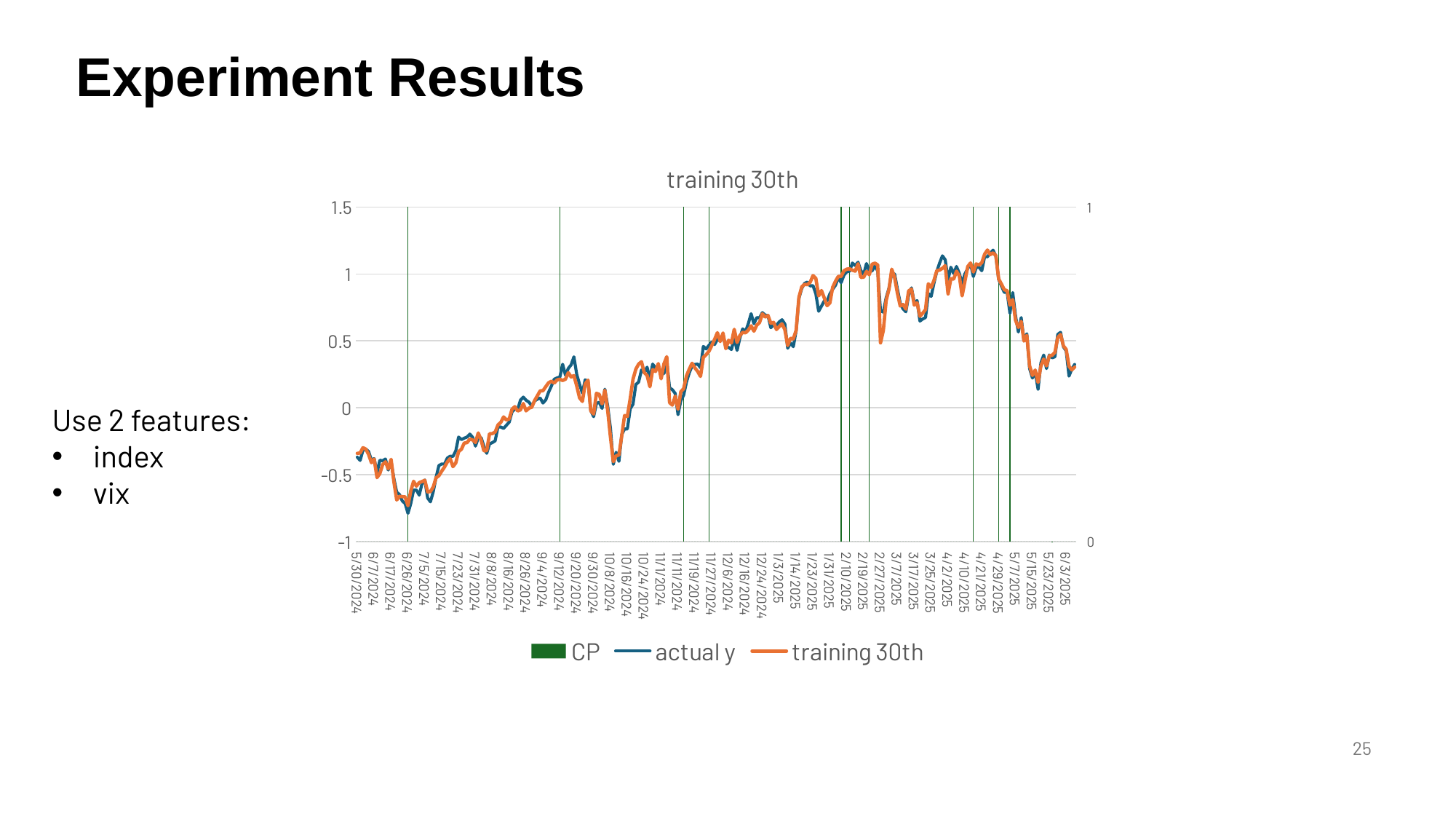

# Experiment Results

### Chart: training 30th

| Category | CP | actual y | training 30th |
|---|---|---|---|
| 45442 | 0.0 | -0.3692517106927598 | -0.3409996877228452 |
| 45443 | 0.0 | -0.3936668176123032 | -0.3380488649301034 |
| 45446 | 0.0 | -0.3186157205890782 | -0.2986157205890782 |
| 45447 | 0.0 | -0.3088230766887594 | -0.3085410273357572 |
| 45448 | 0.0 | -0.3265038539599957 | -0.34779516695095253 |
| 45449 | 0.0 | -0.3899402111051157 | -0.4099402111051157 |
| 45450 | 0.0 | -0.3804478499275131 | -0.38338319630350415 |
| 45453 | 0.0 | -0.4878690980652825 | -0.521354238094101 |
| 45454 | 0.0 | -0.3923971439260356 | -0.49193586875263 |
| 45455 | 0.0 | -0.3956553746646385 | -0.4253197539528152 |
| 45456 | 0.0 | -0.3830883795218329 | -0.40377009254094115 |
| 45457 | 0.0 | -0.4654254124992239 | -0.4559004299156223 |
| 45460 | 0.0 | -0.4012203968628032 | -0.3857076731060394 |
| 45461 | 0.0 | -0.5276418710833093 | -0.5508615489152741 |
| 45463 | 0.0 | -0.6305678542225905 | -0.6888351218036934 |
| 45464 | 0.0 | -0.6479638524986423 | -0.6615372502460269 |
| 45467 | 0.0 | -0.6967614269113467 | -0.6642976174388531 |
| 45468 | 0.0 | -0.7152940932111584 | -0.6656274096918613 |
| 45469 | 1.0 | -0.7886405961915731 | -0.7321859798770829 |
| 45470 | 0.0 | -0.7161631179385844 | -0.6225051851199418 |
| 45471 | 0.0 | -0.6159788466154078 | -0.5494395546763347 |
| 45474 | 0.0 | -0.6141738863364723 | -0.5858209570976568 |
| 45475 | 0.0 | -0.6529609486777567 | -0.5592524232018802 |
| 45476 | 0.0 | -0.5668303983690948 | -0.5512827279252431 |
| 45478 | 0.0 | -0.53974130644319 | -0.5418823894887156 |
| 45481 | 0.0 | -0.6742345108080134 | -0.628337462247572 |
| 45482 | 0.0 | -0.7031448827260449 | -0.6260905442707327 |
| 45483 | 0.0 | -0.6265899241322602 | -0.5916533024453593 |
| 45484 | 0.0 | -0.5203224797171015 | -0.5228797379215806 |
| 45485 | 0.0 | -0.4318353628236449 | -0.5077361327870088 |
| 45488 | 0.0 | -0.4202043032323488 | -0.4739936890333049 |
| 45489 | 0.0 | -0.4202548943432413 | -0.4423973123495513 |
| 45490 | 0.0 | -0.3761198619892338 | -0.4050781583659999 |
| 45491 | 0.0 | -0.3617479065674926 | -0.37991984645194593 |
| 45492 | 0.0 | -0.3638539655548039 | -0.4398868832638267 |
| 45495 | 0.0 | -0.3216405794290483 | -0.4118671485898411 |
| 45496 | 0.0 | -0.2189161447476771 | -0.32733561058854305 |
| 45497 | 0.0 | -0.2373819002234054 | -0.3100460066040931 |
| 45498 | 0.0 | -0.2270711054292692 | -0.2641427890009567 |
| 45499 | 0.0 | -0.2189496001597189 | -0.2604446020258293 |
| 45502 | 0.0 | -0.1967564221911437 | -0.23385557873181329 |
| 45503 | 0.0 | -0.2208214712627379 | -0.24017216675624029 |
| 45504 | 0.0 | -0.2862798408722351 | -0.259364884320074 |
| 45505 | 0.0 | -0.224647628020391 | -0.18842476332809824 |
| 45506 | 0.0 | -0.222442018782614 | -0.2398077365203936 |
| 45509 | 0.0 | -0.2877665667439441 | -0.3219502539611748 |
| 45510 | 0.0 | -0.3403576584879195 | -0.32039813405600504 |
| 45511 | 0.0 | -0.2701200608704091 | -0.19437692111667865 |
| 45512 | 0.0 | -0.2602768258591979 | -0.1928247329914295 |
| 45513 | 0.0 | -0.247008083049175 | -0.18125783808670537 |
| 45516 | 0.0 | -0.142244500204576 | -0.12820126824395317 |
| 45517 | 0.0 | -0.1440323247846609 | -0.10948095287953369 |
| 45518 | 0.0 | -0.1540085654583796 | -0.0685851568862142 |
| 45519 | 0.0 | -0.1309471787480379 | -0.09063916076983491 |
| 45520 | 0.0 | -0.1066658934766616 | -0.08336433178493918 |
| 45523 | 0.0 | -0.03027821194308566 | -0.010278211943085591 |
| 45524 | 0.0 | -0.009037289239211068 | 0.008442103421333681 |
| 45525 | 0.0 | -0.01261375438504036 | -0.024342031151829313 |
| 45526 | 0.0 | 0.05695555097729455 | -0.015636490786964607 |
| 45527 | 0.0 | 0.08001693768763621 | 0.031697369976069256 |
| 45530 | 0.0 | 0.0568551847411693 | -0.02326224522599457 |
| 45531 | 0.0 | 0.04256727584236233 | -0.002395931011704322 |
| 45532 | 0.0 | 0.01457570377698973 | 0.0034482548133011326 |
| 45533 | 0.0 | 0.05038768240353685 | 0.05364347011619425 |
| 45534 | 0.0 | 0.06475963782527798 | 0.08953191271977629 |
| 45538 | 0.0 | 0.0730655558538877 | 0.12685106670332774 |
| 45539 | 0.0 | 0.03564853343499601 | 0.12768789913858875 |
| 45540 | 0.0 | 0.06006364035453931 | 0.15856892013236107 |
| 45541 | 0.0 | 0.1167485321525017 | 0.18730401049633477 |
| 45544 | 0.0 | 0.1635575495128708 | 0.19815554971107757 |
| 45545 | 0.0 | 0.2139756714454513 | 0.18540096513701593 |
| 45546 | 0.0 | 0.2234345772110121 | 0.20841327820119177 |
| 45547 | 1.0 | 0.2303361839195278 | 0.21354210833620885 |
| 45548 | 0.0 | 0.3254743999240167 | 0.2043641657719229 |
| 45551 | 0.0 | 0.2429700898864169 | 0.21450041751675725 |
| 45552 | 0.0 | 0.2944579690186739 | 0.262549633969772 |
| 45553 | 0.0 | 0.3209791349255285 | 0.23048085508659638 |
| 45554 | 0.0 | 0.3811066702211532 | 0.2406171068314235 |
| 45555 | 0.0 | 0.2492034043397571 | 0.1634819427803798 |
| 45558 | 0.0 | 0.176207775192951 | 0.07490129234982018 |
| 45559 | 0.0 | 0.1100476579162366 | 0.04783986685638242 |
| 45560 | 0.0 | 0.209330265085605 | 0.17815314571553015 |
| 45561 | 0.0 | 0.1948416237145476 | 0.2068881678594247 |
| 45562 | 0.0 | -0.02008410309826582 | -0.02364271945184243 |
| 45565 | 0.0 | -0.06672502741276652 | -0.04672502741276652 |
| 45566 | 0.0 | 0.03334255796109376 | 0.1083120017876888 |
| 45567 | 0.0 | 0.04076231556342681 | 0.10025161755583217 |
| 45568 | 0.0 | -0.004525704527531814 | 0.029241433447029397 |
| 45569 | 0.0 | 0.1389580298342681 | 0.13134336955001885 |
| 45572 | 0.0 | 0.01258714672465435 | -0.021215453054863942 |
| 45573 | 0.0 | -0.1547274488244475 | -0.22076413054602734 |
| 45574 | 0.0 | -0.42249395899306 | -0.4028534764327602 |
| 45575 | 0.0 | -0.3327543041121865 | -0.3592368688820907 |
| 45576 | 0.0 | -0.4004851937835442 | -0.3527475904435917 |
| 45579 | 0.0 | -0.2002659765128895 | -0.2098835089881687 |
| 45580 | 0.0 | -0.15873801834116 | -0.057857577759335144 |
| 45581 | 0.0 | -0.1583536890955096 | -0.06531726969654628 |
| 45582 | 0.0 | -0.00788430150225994 | 0.06809994475354558 |
| 45583 | 0.0 | 0.02684160021141956 | 0.21312226717452581 |
| 45586 | 0.0 | 0.1739189354178994 | 0.28875672494885124 |
| 45587 | 0.0 | 0.1923512354815859 | 0.3264780815748521 |
| 45588 | 0.0 | 0.2825927215430856 | 0.34417002464189633 |
| 45589 | 0.0 | 0.2639931444191903 | 0.26314506553353795 |
| 45590 | 0.0 | 0.3036492314879007 | 0.24220861998234783 |
| 45593 | 0.0 | 0.2197414261158665 | 0.15760708708429422 |
| 45594 | 0.0 | 0.3266437073741589 | 0.2854612140460318 |
| 45595 | 0.0 | 0.2969475412659761 | 0.2716781889545294 |
| 45596 | 0.0 | 0.3119208781188092 | 0.3301443830495406 |
| 45597 | 0.0 | 0.255737817501473 | 0.21692916831272774 |
| 45600 | 0.0 | 0.2553698079690138 | 0.328330591945356 |
| 45601 | 0.0 | 0.3496887743713095 | 0.38178943265062265 |
| 45602 | 0.0 | 0.1500382991053646 | 0.038685742176985394 |
| 45603 | 0.0 | 0.1352314233270807 | 0.020197693529135474 |
| 45604 | 0.0 | 0.1073908086087257 | 0.08739080860872744 |
| 45607 | 0.0 | -0.05135104160109194 | -0.010840051622125924 |
| 45608 | 0.0 | 0.05331217500738175 | 0.12040176845559675 |
| 45609 | 1.0 | 0.09420529633597748 | 0.14305768741798036 |
| 45610 | 0.0 | 0.1921505030093354 | 0.23809580477227293 |
| 45611 | 0.0 | 0.2617198083716702 | 0.2894087148477405 |
| 45614 | 0.0 | 0.3122888876512684 | 0.3328528487735393 |
| 45615 | 0.0 | 0.3241035440159644 | 0.2983249862130199 |
| 45616 | 0.0 | 0.3265939322489261 | 0.271665763362031 |
| 45617 | 0.0 | 0.2993204275639618 | 0.2342766144817245 |
| 45618 | 0.0 | 0.4587142503157638 | 0.37715286983275337 |
| 45621 | 0.0 | 0.4401807680302925 | 0.39699081174967527 |
| 45622 | 1.0 | 0.4669524415346305 | 0.42255139452624396 |
| 45623 | 0.0 | 0.4909505797821412 | 0.46528017276205375 |
| 45625 | 0.0 | 0.4731188451638872 | 0.5112393351883884 |
| 45628 | 0.0 | 0.5117394464306224 | 0.5614904953144868 |
| 45629 | 0.0 | 0.4997069218948253 | 0.4951414067761764 |
| 45630 | 0.0 | 0.540332399927087 | 0.5589839839115904 |
| 45631 | 0.0 | 0.4505421539353212 | 0.44198987272632756 |
| 45632 | 0.0 | 0.4518624187324811 | 0.5046496111083447 |
| 45635 | 0.0 | 0.4358193246799714 | 0.4845973213836989 |
| 45636 | 0.0 | 0.5212644470346072 | 0.586280158430482 |
| 45637 | 0.0 | 0.4291347701568974 | 0.4881816713763046 |
| 45638 | 0.0 | 0.5213648132707325 | 0.5398686936071526 |
| 45639 | 0.0 | 0.5897313557708834 | 0.5635608929809828 |
| 45642 | 0.0 | 0.5696940119148524 | 0.5605307908650661 |
| 45643 | 0.0 | 0.6281504085797085 | 0.5804055879428305 |
| 45644 | 0.0 | 0.7030513642415754 | 0.6125810203898574 |
| 45645 | 0.0 | 0.628534737825359 | 0.5726486885546305 |
| 45646 | 0.0 | 0.674007170675377 | 0.6175490919657738 |
| 45649 | 0.0 | 0.6723360320446085 | 0.6374238081406562 |
| 45650 | 0.0 | 0.7111059586870422 | 0.702390120290707 |
| 45652 | 0.0 | 0.6932415846424059 | 0.6780076060966975 |
| 45653 | 0.0 | 0.6885961782825597 | 0.6901074134509777 |
| 45656 | 0.0 | 0.5987218857678597 | 0.6316658447076176 |
| 45657 | 0.0 | 0.6195107524163409 | 0.6383914970321738 |
| 45659 | 0.0 | 0.6166033955113466 | 0.5853100204437456 |
| 45660 | 0.0 | 0.6423387672280498 | 0.6077297793531784 |
| 45663 | 0.0 | 0.6580473071601419 | 0.6271803217389749 |
| 45664 | 0.0 | 0.6258778885178481 | 0.5842787733801038 |
| 45665 | 0.0 | 0.4450277228480489 | 0.4650277228480753 |
| 45667 | 0.0 | 0.4840481570879661 | 0.519259787813475 |
| 45670 | 0.0 | 0.4571263422222699 | 0.514957164330289 |
| 45671 | 0.0 | 0.5742227323253822 | 0.5780966361579774 |
| 45672 | 0.0 | 0.8186773481861697 | 0.8274972920477797 |
| 45673 | 0.0 | 0.8923078141761096 | 0.9039776788790437 |
| 45674 | 0.0 | 0.9298080671322758 | 0.922515551003023 |
| 45678 | 0.0 | 0.93951748049532 | 0.9203085174379206 |
| 45679 | 0.0 | 0.9105067423411634 | 0.938846389561909 |
| 45680 | 0.0 | 0.9128290375282567 | 0.9881438059343814 |
| 45681 | 0.0 | 0.8523171729869816 | 0.9673380019702122 |
| 45684 | 0.0 | 0.7210495599343787 | 0.836370014111355 |
| 45685 | 0.0 | 0.7594857484420545 | 0.8763680111742636 |
| 45686 | 0.0 | 0.7985233183808222 | 0.821225884511688 |
| 45687 | 0.0 | 0.7987403705662639 | 0.7632224715293263 |
| 45688 | 0.0 | 0.8515485144956808 | 0.7839062742831131 |
| 45691 | 0.0 | 0.886023908611877 | 0.9004456928925131 |
| 45692 | 0.0 | 0.9161549950766026 | 0.9461663990351392 |
| 45693 | 0.0 | 0.9734078128936153 | 0.9818723983982907 |
| 45694 | 1.0 | 0.935156037144999 | 0.9818114319031386 |
| 45695 | 0.0 | 0.9913725531743768 | 1.0239554960359951 |
| 45698 | 0.0 | 1.016055303390254 | 1.0360553033902764 |
| 45699 | 1.0 | 1.020617479212826 | 1.0388556914349834 |
| 45700 | 0.0 | 1.081798451994936 | 1.0280646624703682 |
| 45701 | 0.0 | 1.062780274227689 | 1.0215656312055101 |
| 45702 | 0.0 | 1.088114996985551 | 1.0765857566577086 |
| 45706 | 0.0 | 1.025581119979899 | 0.9749466698874407 |
| 45707 | 0.0 | 0.9956009908621904 | 0.9756009908622054 |
| 45708 | 0.0 | 1.077954343552773 | 1.018460410685044 |
| 45709 | 1.0 | 1.022907134973537 | 0.9940778964910342 |
| 45712 | 0.0 | 1.022639491677203 | 1.072977882384629 |
| 45713 | 0.0 | 1.061059360471688 | 1.0810593604716794 |
| 45714 | 0.0 | 1.021837377773861 | 1.0676805771796665 |
| 45715 | 0.0 | 0.723623178704615 | 0.4852188978194481 |
| 45716 | 0.0 | 0.7151336639026054 | 0.5783337037055487 |
| 45719 | 0.0 | 0.8217022070261398 | 0.8017022070261599 |
| 45720 | 0.0 | 0.8939283616959857 | 0.885439537570152 |
| 45721 | 0.0 | 1.004173736201475 | 1.0357034464410184 |
| 45722 | 0.0 | 1.000079120161828 | 0.9735116272320132 |
| 45723 | 0.0 | 0.8885306165580298 | 0.8569539353255011 |
| 45726 | 0.0 | 0.7817450212490537 | 0.7606541032090213 |
| 45727 | 0.0 | 0.7394484045860235 | 0.7716551004473833 |
| 45728 | 0.0 | 0.7175897807378657 | 0.7375897807378984 |
| 45729 | 0.0 | 0.8411210337522282 | 0.8737752949205195 |
| 45730 | 0.0 | 0.8961176512205715 | 0.8876375784786754 |
| 45733 | 0.0 | 0.7852374398719488 | 0.7677316225732911 |
| 45734 | 0.0 | 0.8006456970813247 | 0.7837399732013972 |
| 45735 | 0.0 | 0.6482212078477814 | 0.684291789359396 |
| 45736 | 0.0 | 0.6635625542330738 | 0.7065619035946944 |
| 45737 | 0.0 | 0.674742373754636 | 0.7343461961853344 |
| 45740 | 0.0 | 0.8535542072468669 | 0.9264610007703977 |
| 45741 | 0.0 | 0.8325474724272846 | 0.8995491015206589 |
| 45742 | 0.0 | 0.9316799382352948 | 0.9520398419171208 |
| 45743 | 0.0 | 1.019548537998809 | 1.024560064092612 |
| 45744 | 0.0 | 1.081597719522685 | 1.0291230647813463 |
| 45747 | 0.0 | 1.135642081726328 | 1.0422701290896657 |
| 45748 | 0.0 | 1.106447746798771 | 1.0618552581676852 |
| 45749 | 0.0 | 0.9577825034987978 | 0.8511011762366953 |
| 45750 | 0.0 | 1.050397691843943 | 0.9651110733502077 |
| 45751 | 0.0 | 1.00295383764044 | 0.9618053661093462 |
| 45754 | 0.0 | 1.05619608594074 | 1.0207341030554429 |
| 45755 | 0.0 | 1.004992169818008 | 0.9859534276560267 |
| 45756 | 0.0 | 0.9281867036267402 | 0.8367184342220082 |
| 45757 | 0.0 | 1.000563815643604 | 0.9450057586954994 |
| 45758 | 0.0 | 1.040002850526872 | 1.0554388773590997 |
| 45761 | 0.0 | 1.076918041765138 | 1.0821774268968063 |
| 45762 | 1.0 | 0.9806945648334409 | 1.0152064276488635 |
| 45763 | 0.0 | 1.048291632856632 | 1.0748505885050137 |
| 45764 | 0.0 | 1.051734276354294 | 1.0672528153443228 |
| 45768 | 0.0 | 1.024110713821381 | 1.083976589882937 |
| 45769 | 0.0 | 1.129558908634346 | 1.147912748438844 |
| 45770 | 0.0 | 1.128823705555087 | 1.1789432956763137 |
| 45771 | 0.0 | 1.15380755447934 | 1.1448779759668806 |
| 45772 | 0.0 | 1.1781557505748 | 1.1580250402751981 |
| 45775 | 0.0 | 1.133653524673993 | 1.1375512057951591 |
| 45776 | 1.0 | 0.959203134532083 | 0.9625640897224736 |
| 45777 | 0.0 | 0.909269708081278 | 0.9233513377603995 |
| 45778 | 0.0 | 0.8624778264197597 | 0.8824778264200475 |
| 45779 | 0.0 | 0.8638315466289613 | 0.8746891425027348 |
| 45782 | 1.0 | 0.705925265734528 | 0.766797790543476 |
| 45783 | 0.0 | 0.8612244724466833 | 0.8086363073093596 |
| 45784 | 0.0 | 0.6861229257484487 | 0.6532384618069778 |
| 45785 | 0.0 | 0.566519011713524 | 0.6004884079824659 |
| 45786 | 0.0 | 0.6742739979860515 | 0.6457202341593513 |
| 45789 | 0.0 | 0.5002919836127262 | 0.4992298764209078 |
| 45790 | 0.0 | 0.5532339491903101 | 0.5410683931881575 |
| 45791 | 0.0 | 0.293137704221514 | 0.31313770422133164 |
| 45792 | 0.0 | 0.2221306321270433 | 0.24213063212954228 |
| 45793 | 0.0 | 0.2676357044034436 | 0.28205102012642075 |
| 45796 | 0.0 | 0.1376549007359588 | 0.18963217933204574 |
| 45797 | 0.0 | 0.3338798682030921 | 0.31158899707412396 |
| 45798 | 0.0 | 0.3943419576191344 | 0.364407105250345 |
| 45799 | 0.0 | 0.2933049812817228 | 0.31330498128283374 |
| 45800 | 0.0 | 0.3946259206286595 | 0.3890279886532055 |
| 45804 | 5.193758602572985e-07 | 0.3739039648042618 | 0.39264306993607895 |
| 45805 | 0.0 | 0.3817080516522453 | 0.41407296494223195 |
| 45806 | 0.0 | 0.5488382344422876 | 0.5250282047996375 |
| 45807 | 0.0 | 0.5640123037673713 | 0.5480078211020645 |
| 45810 | 0.0 | 0.4563079086057363 | 0.46297118414050736 |
| 45811 | 0.0 | 0.4247398713945345 | 0.43659234935523233 |
| 45812 | 0.0 | 0.2369538276185184 | 0.310413244583206 |
| 45813 | 0.0 | 0.2886089838109842 | 0.2830642864840371 |
| 45814 | 0.0 | 0.3240700886039227 | 0.3040700886049325 |
Use 2 features:
index
vix
25